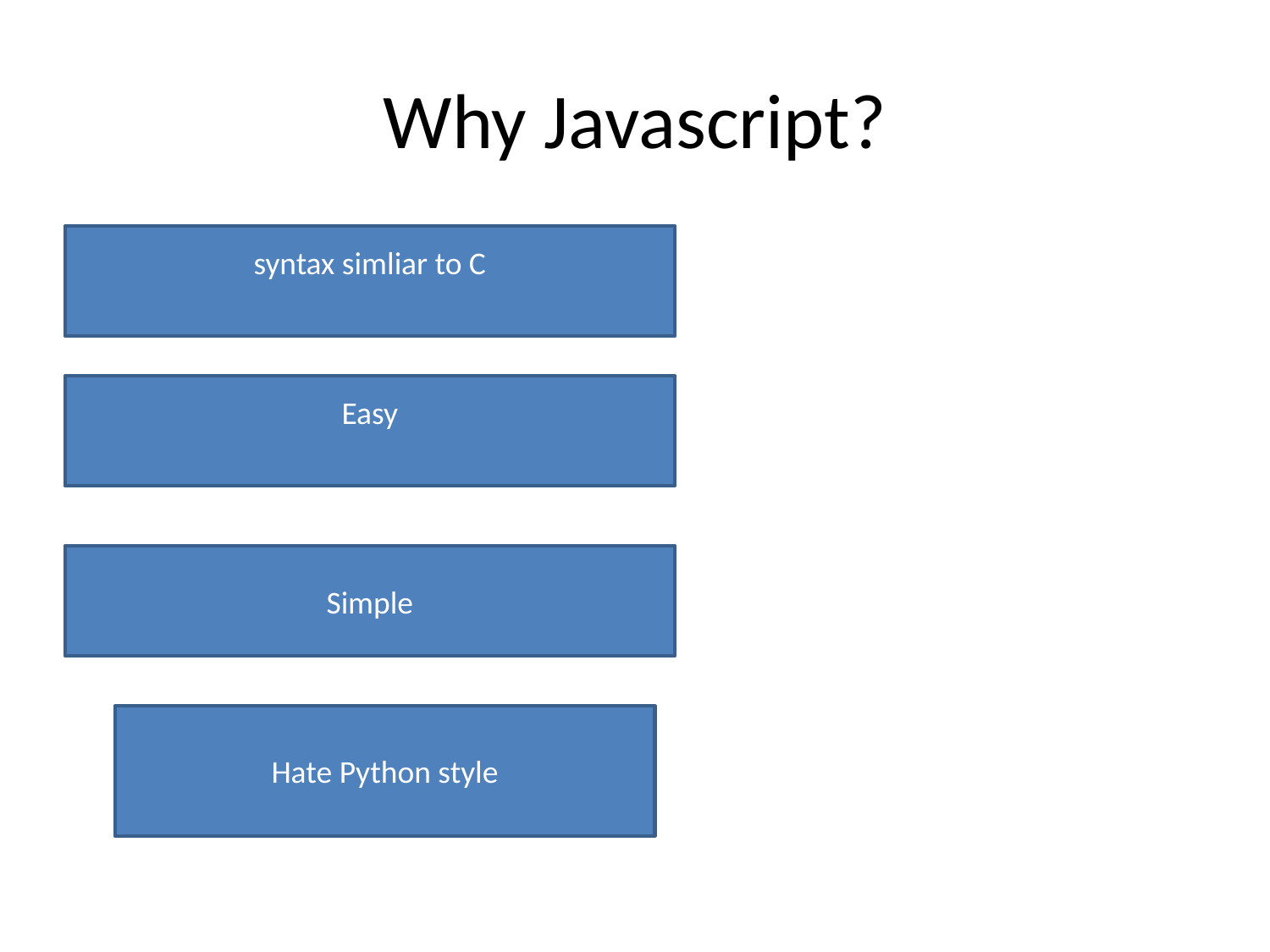

# Why Javascript?
syntax simliar to C

Easy

Simple
Hate Python style